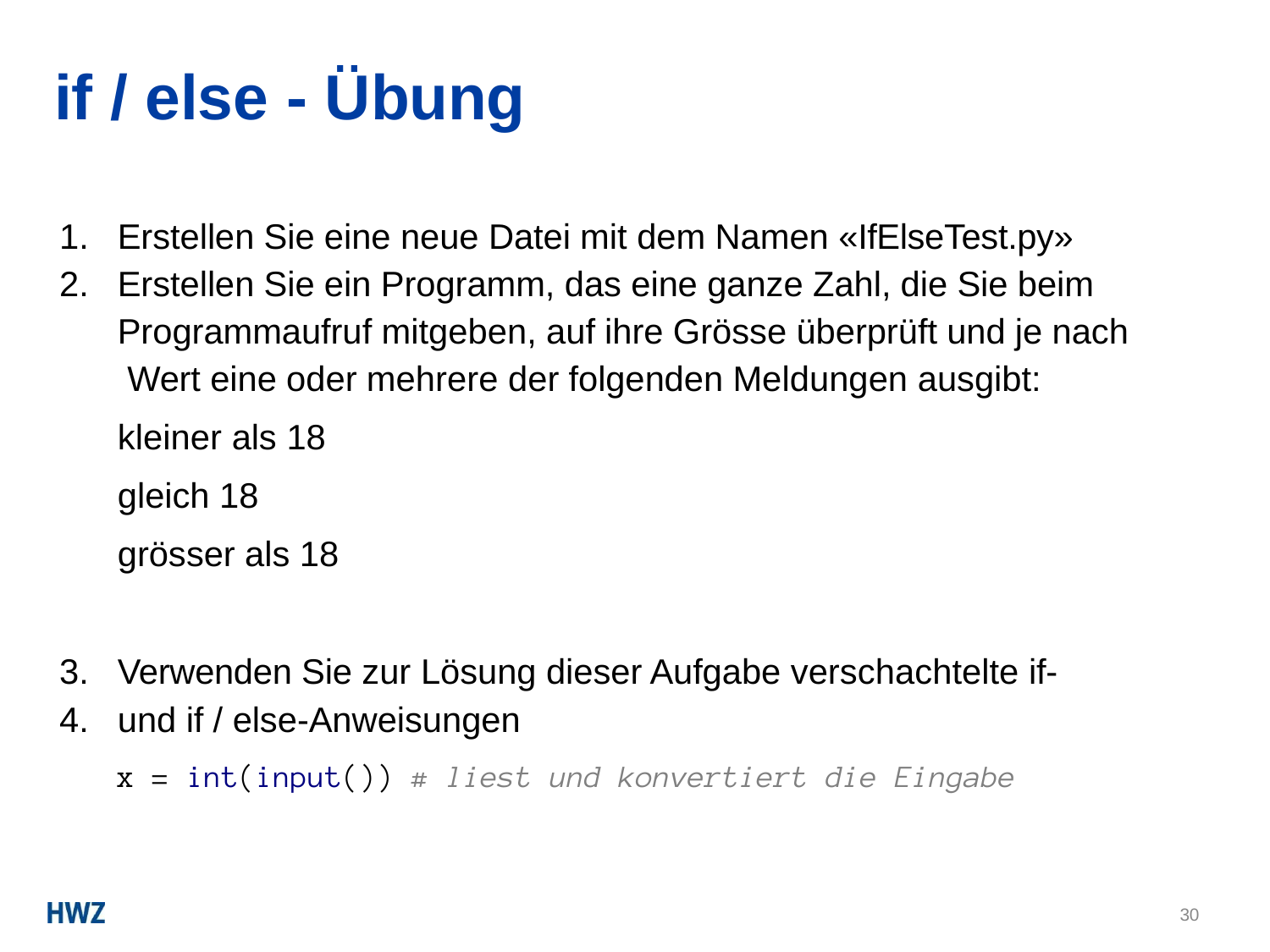

# if / else - Übung
Erstellen Sie eine neue Datei mit dem Namen «IfElseTest.py»
Erstellen Sie ein Programm, das eine ganze Zahl, die Sie beim  Programmaufruf mitgeben, auf ihre Grösse überprüft und je nach  Wert eine oder mehrere der folgenden Meldungen ausgibt:
kleiner als 18
gleich 18
grösser als 18

Verwenden Sie zur Lösung dieser Aufgabe verschachtelte if-
und if / else-Anweisungen
x = int(input()) # liest und konvertiert die Eingabe
30